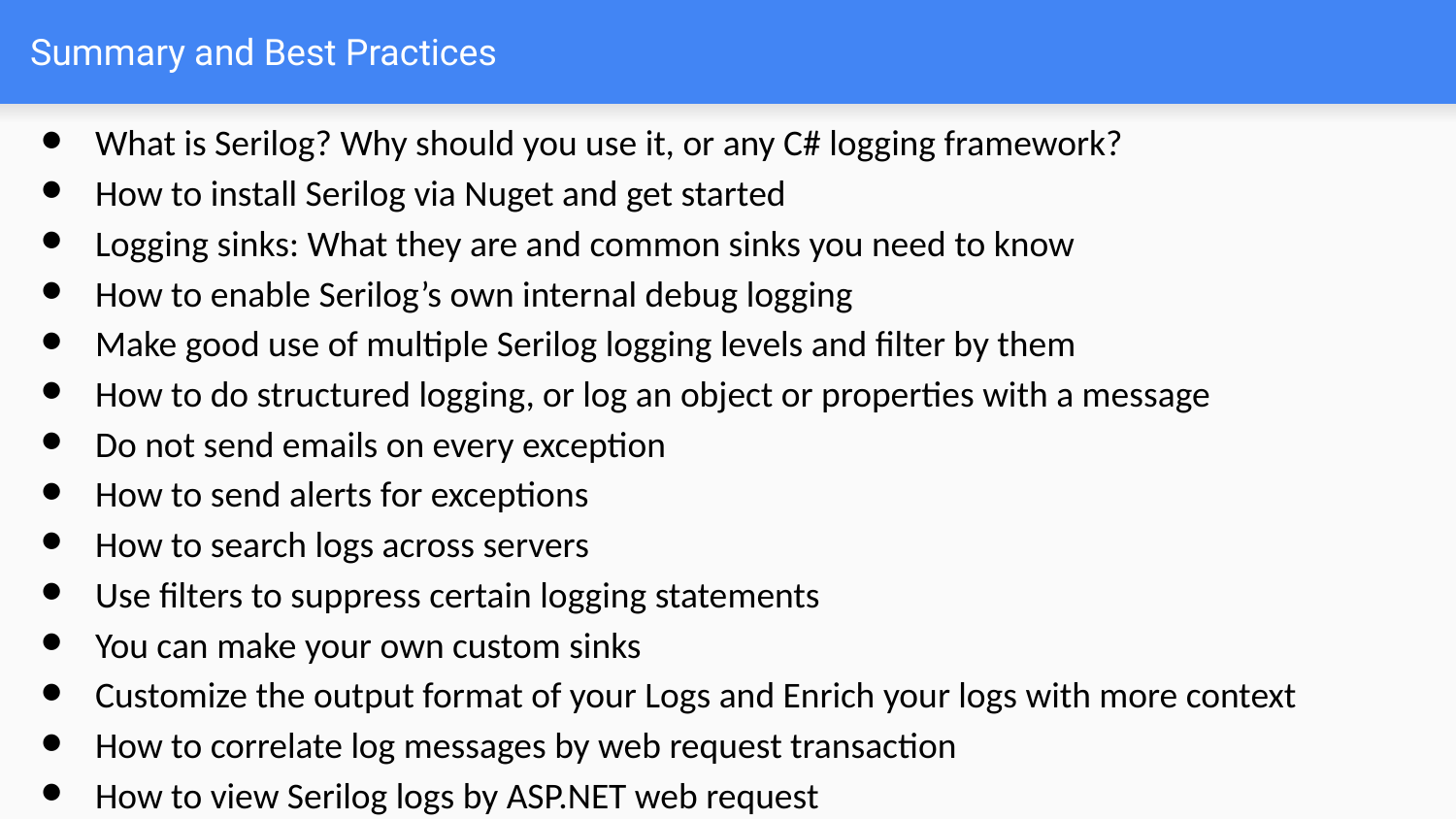

# Summary and Best Practices
What is Serilog? Why should you use it, or any C# logging framework?
How to install Serilog via Nuget and get started
Logging sinks: What they are and common sinks you need to know
How to enable Serilog’s own internal debug logging
Make good use of multiple Serilog logging levels and filter by them
How to do structured logging, or log an object or properties with a message
Do not send emails on every exception
How to send alerts for exceptions
How to search logs across servers
Use filters to suppress certain logging statements
You can make your own custom sinks
Customize the output format of your Logs and Enrich your logs with more context
How to correlate log messages by web request transaction
How to view Serilog logs by ASP.NET web request